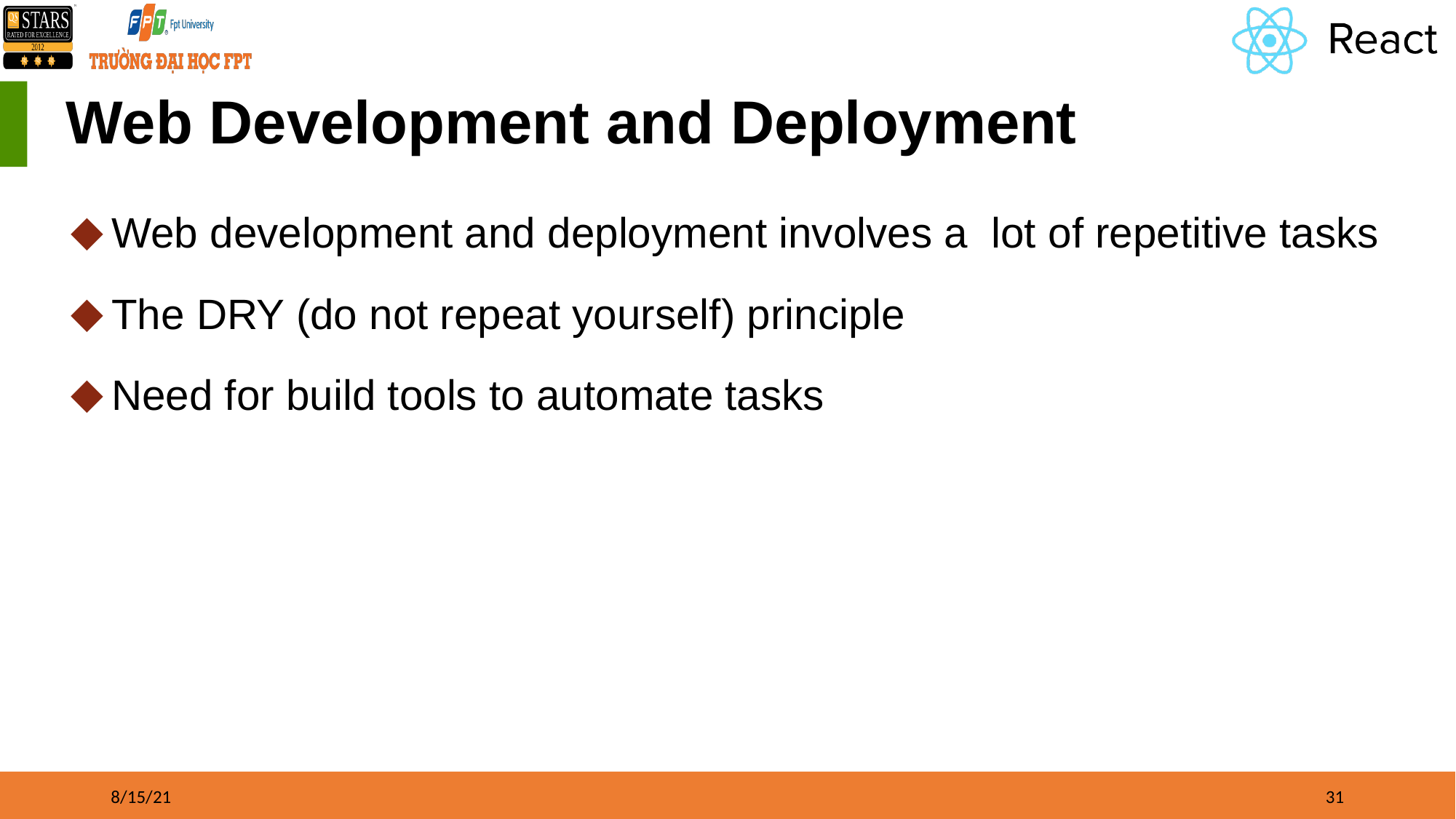

# Web Development and Deployment
Web development and deployment involves a  lot of repetitive tasks
The DRY (do not repeat yourself) principle
Need for build tools to automate tasks
8/15/21
31